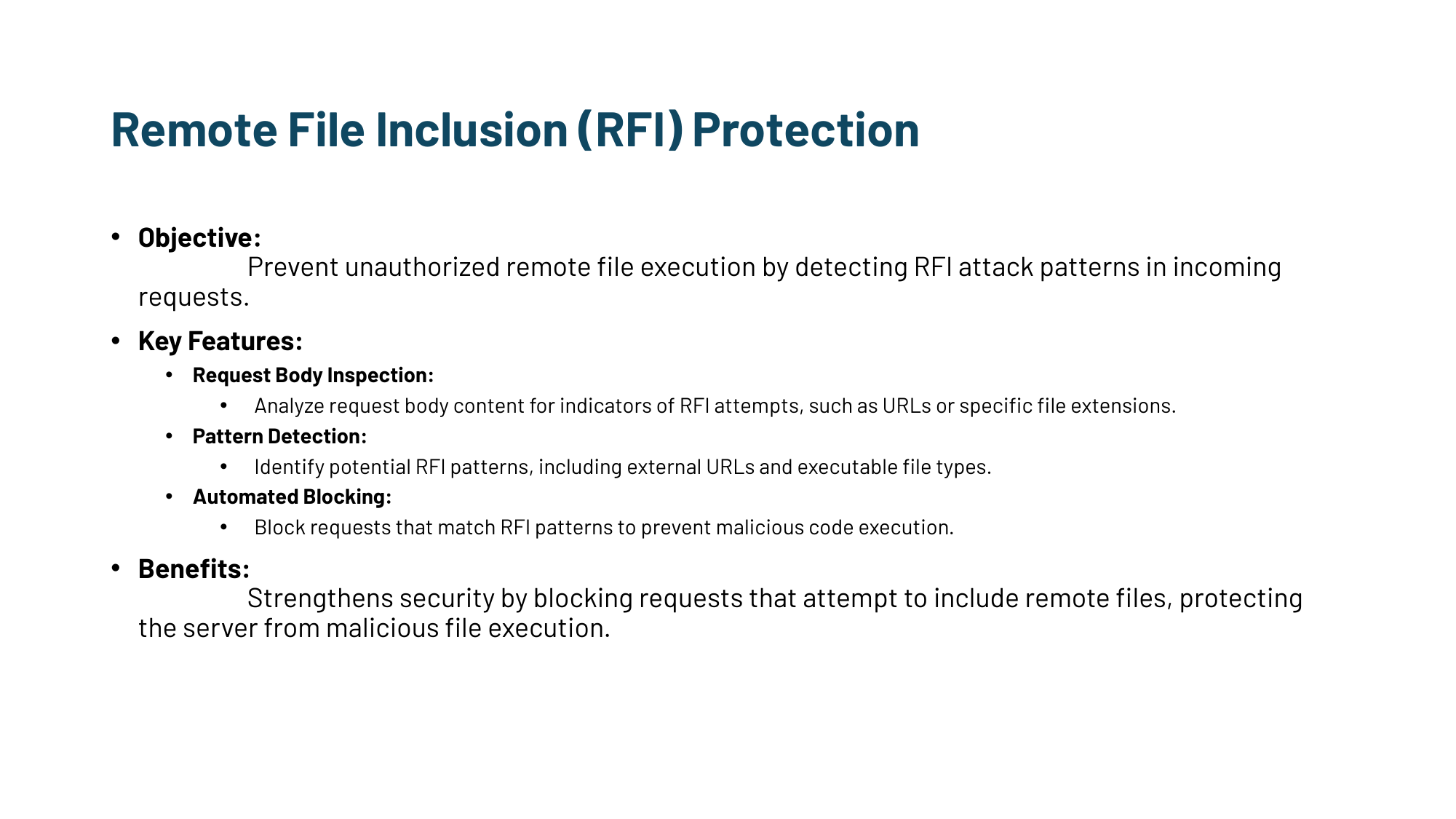

# Remote File Inclusion (RFI) Protection
Objective:
	Prevent unauthorized remote file execution by detecting RFI attack patterns in incoming requests.
Key Features:
Request Body Inspection:
Analyze request body content for indicators of RFI attempts, such as URLs or specific file extensions.
Pattern Detection:
Identify potential RFI patterns, including external URLs and executable file types.
Automated Blocking:
Block requests that match RFI patterns to prevent malicious code execution.
Benefits:
	Strengthens security by blocking requests that attempt to include remote files, protecting the server from malicious file execution.